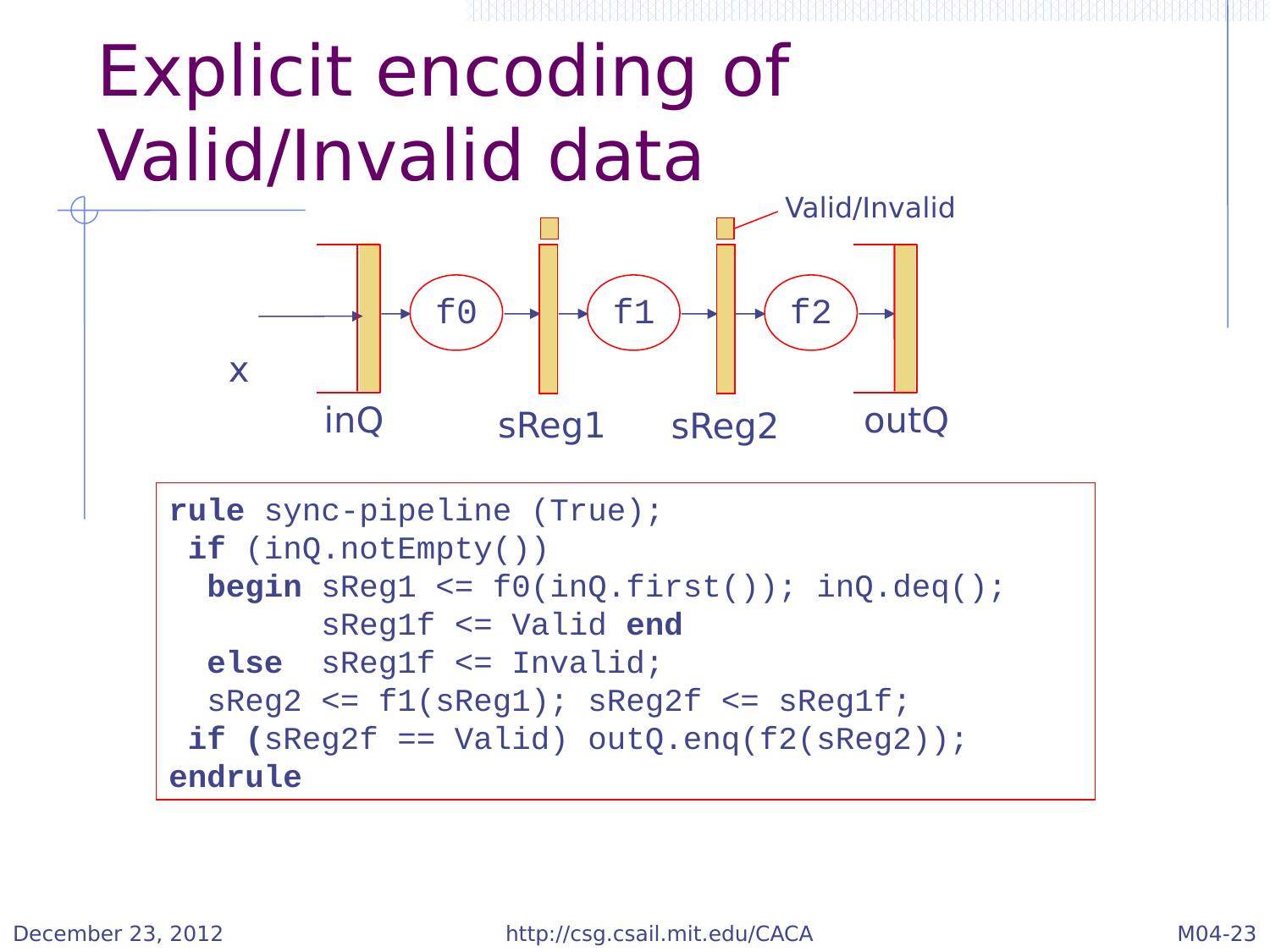

# Explicit encoding of Valid/Invalid data
Valid/Invalid

f0

f1

f2

x
inQ
outQ
sReg1
sReg2
rule sync-pipeline (True);
 if (inQ.notEmpty())
  begin sReg1 <= f0(inQ.first()); inQ.deq();
        sReg1f <= Valid end
  else  sReg1f <= Invalid;
  sReg2 <= f1(sReg1); sReg2f <= sReg1f;
 if (sReg2f == Valid) outQ.enq(f2(sReg2));
endrule
http://csg.csail.mit.edu/CACA
M04-23
December 23, 2012